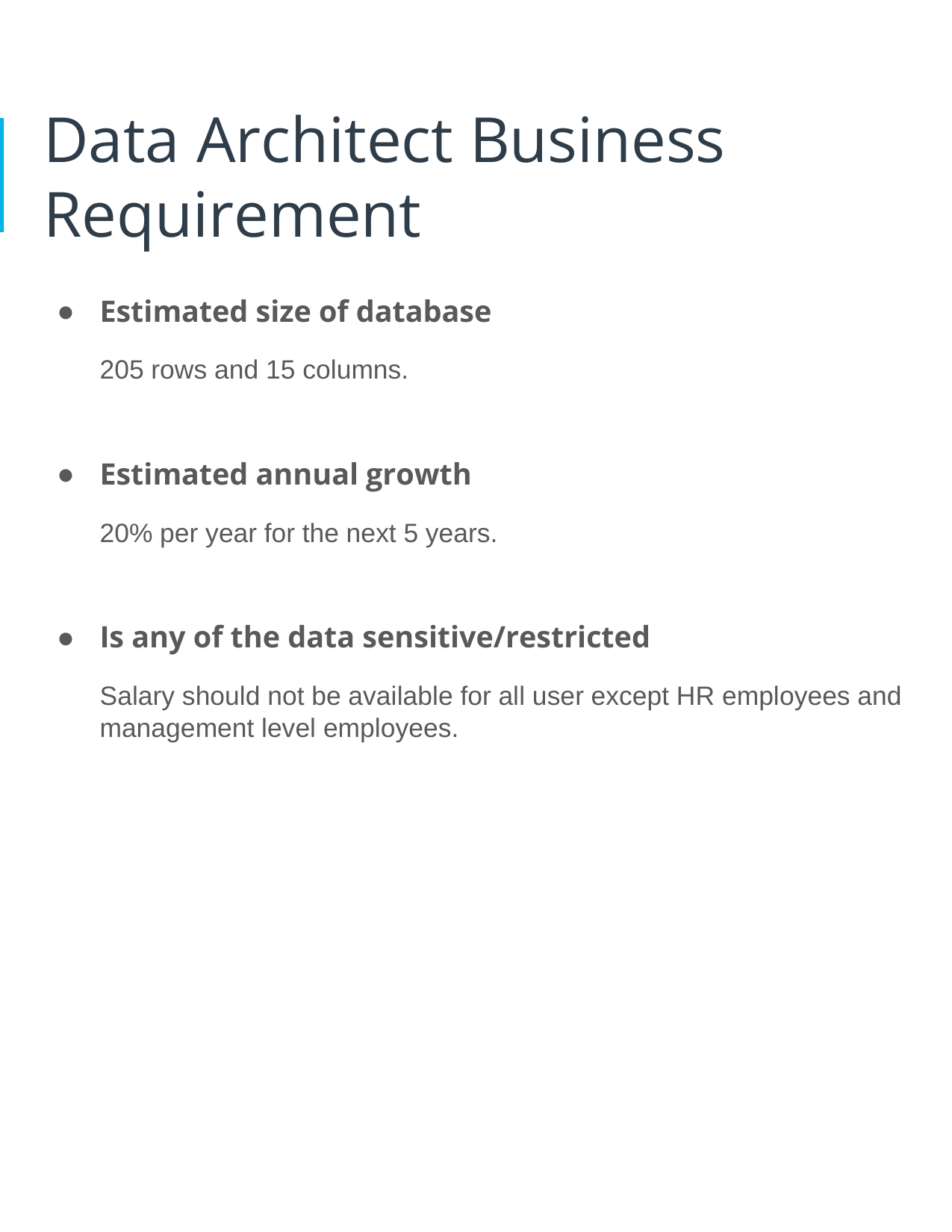

# Data Architect Business Requirement
Estimated size of database
205 rows and 15 columns.

Estimated annual growth
20% per year for the next 5 years.

Is any of the data sensitive/restricted
Salary should not be available for all user except HR employees and management level employees.